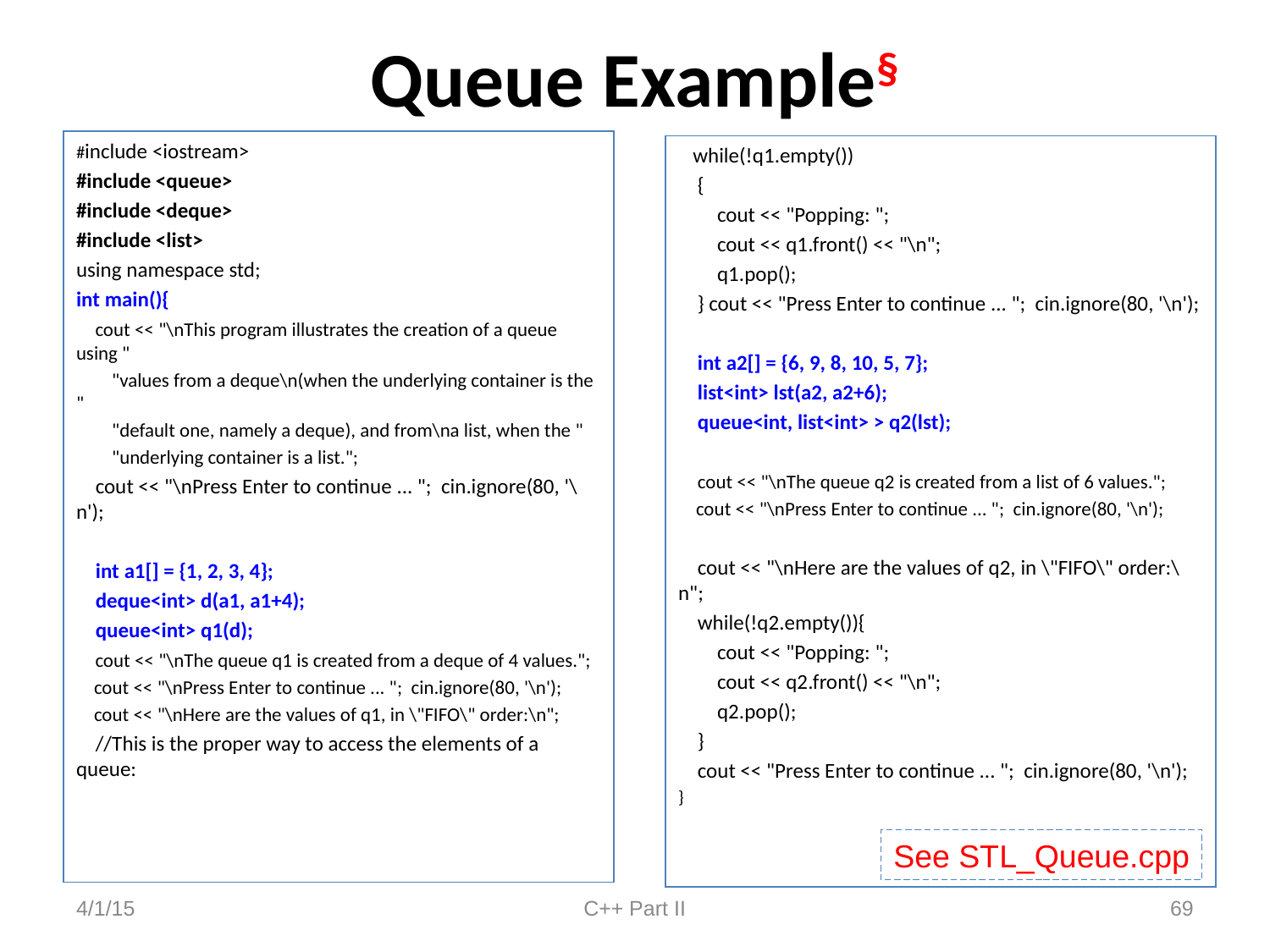

# Queue Example§
#include <iostream>
#include <queue>
#include <deque>
#include <list>
using namespace std;
int main(){
    cout << "\nThis program illustrates the creation of a queue using "
        "values from a deque\n(when the underlying container is the "
        "default one, namely a deque), and from\na list, when the "
        "underlying container is a list.";
    cout << "\nPress Enter to continue ... ";  cin.ignore(80, '\n');

    int a1[] = {1, 2, 3, 4};
    deque<int> d(a1, a1+4);
    queue<int> q1(d);
    cout << "\nThe queue q1 is created from a deque of 4 values.";
    cout << "\nPress Enter to continue ... ";  cin.ignore(80, '\n');
    cout << "\nHere are the values of q1, in \"FIFO\" order:\n";
    //This is the proper way to access the elements of a queue:

   while(!q1.empty())
    {
        cout << "Popping: ";
        cout << q1.front() << "\n";
        q1.pop();
    } cout << "Press Enter to continue ... ";  cin.ignore(80, '\n');

    int a2[] = {6, 9, 8, 10, 5, 7};
    list<int> lst(a2, a2+6);
    queue<int, list<int> > q2(lst);

    cout << "\nThe queue q2 is created from a list of 6 values.";
    cout << "\nPress Enter to continue ... ";  cin.ignore(80, '\n');

    cout << "\nHere are the values of q2, in \"FIFO\" order:\n";
    while(!q2.empty()){
        cout << "Popping: ";
        cout << q2.front() << "\n";
        q2.pop();
    }
    cout << "Press Enter to continue ... ";  cin.ignore(80, '\n');
}

See STL_Queue.cpp
4/1/15
C++ Part II
69